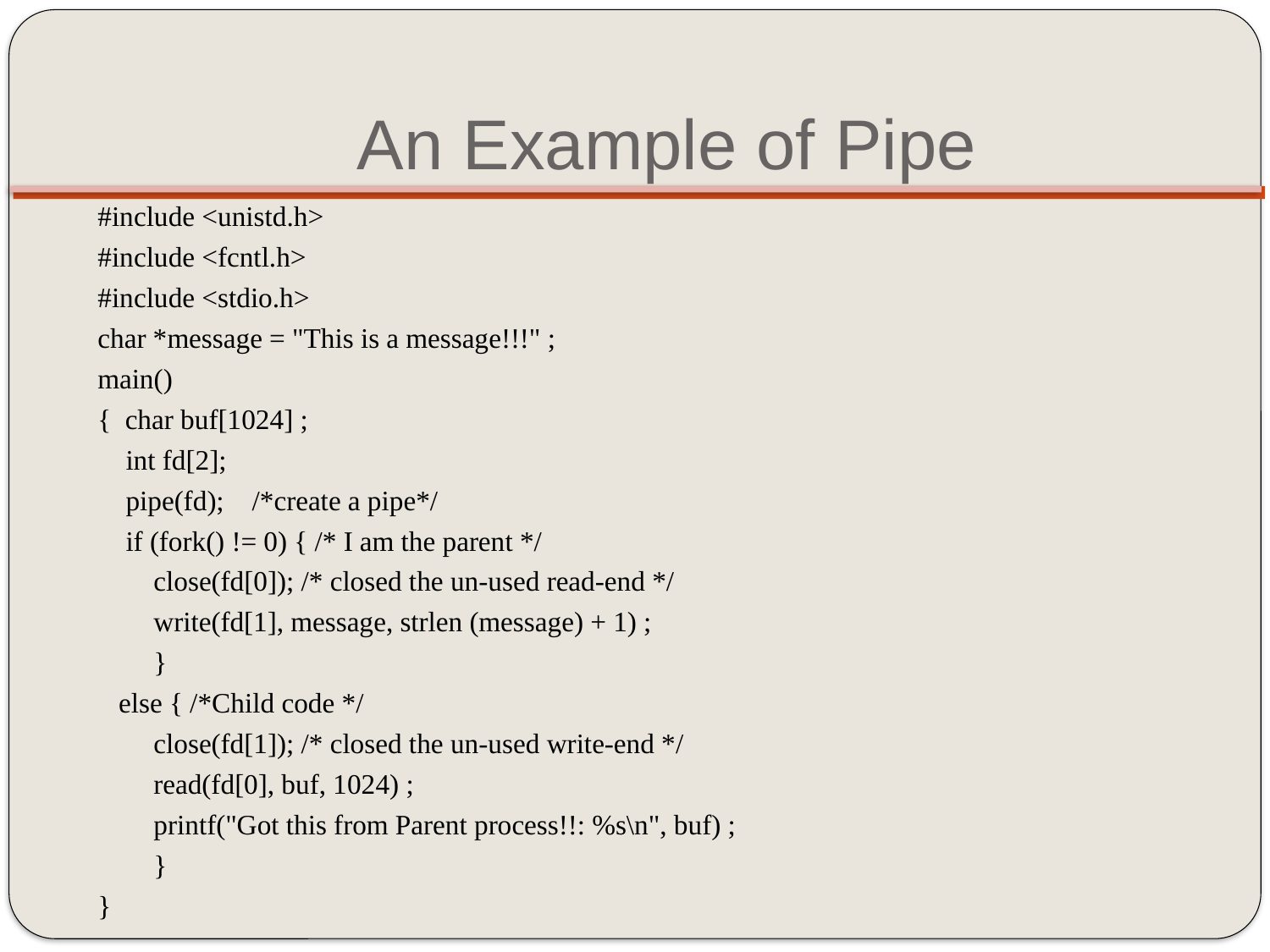

# An Example of Pipe
#include <unistd.h>
#include <fcntl.h>
#include <stdio.h>
char *message = "This is a message!!!" ;
main()
{  char buf[1024] ;
    int fd[2];
    pipe(fd);    /*create a pipe*/
    if (fork() != 0) { /* I am the parent */
        close(fd[0]); /* closed the un-used read-end */
        write(fd[1], message, strlen (message) + 1) ;
        }
   else { /*Child code */
        close(fd[1]); /* closed the un-used write-end */
        read(fd[0], buf, 1024) ;
        printf("Got this from Parent process!!: %s\n", buf) ;
        }
}